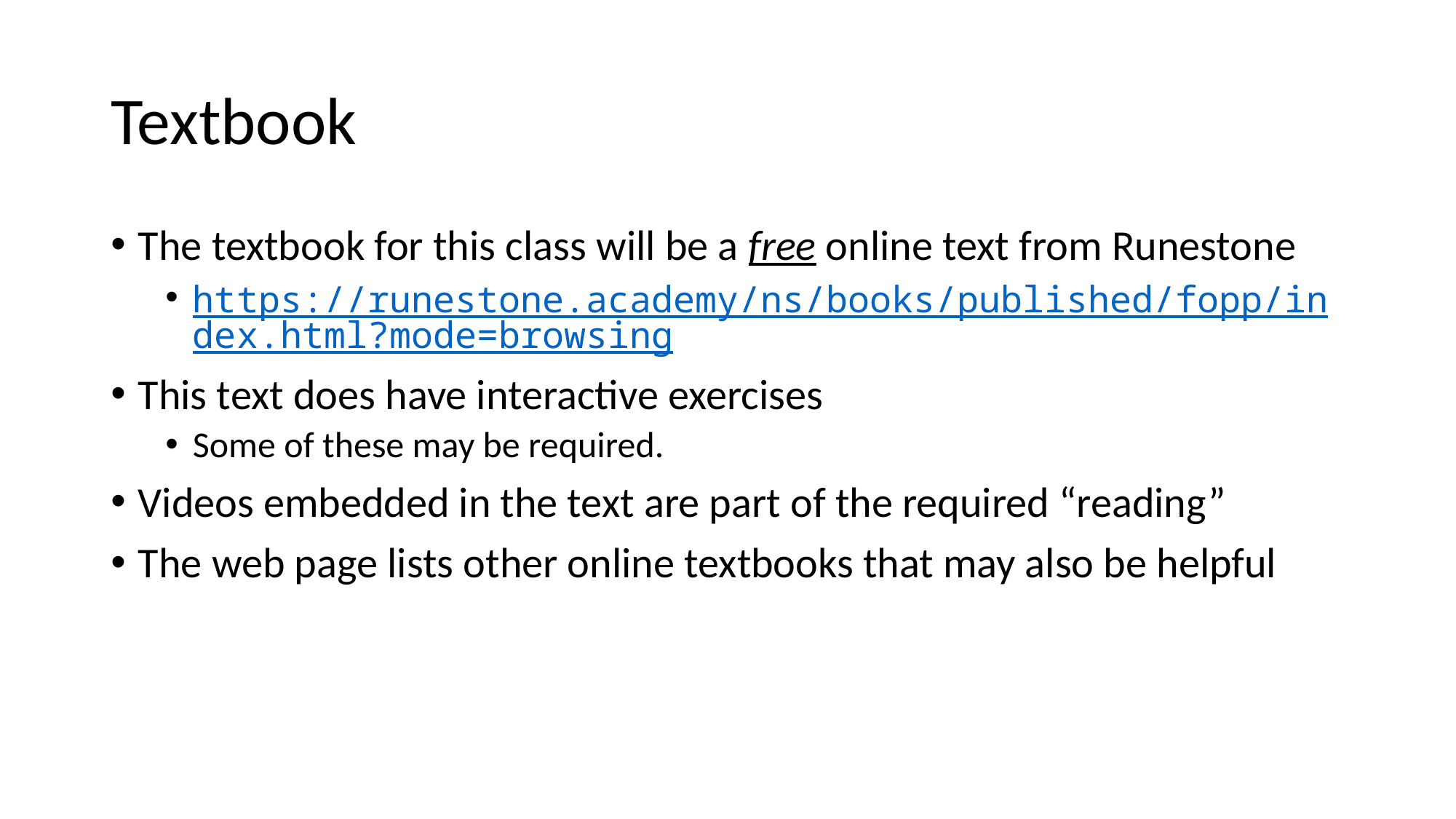

# Textbook
The textbook for this class will be a free online text from Runestone
https://runestone.academy/ns/books/published/fopp/index.html?mode=browsing
This text does have interactive exercises
Some of these may be required.
Videos embedded in the text are part of the required “reading”
The web page lists other online textbooks that may also be helpful